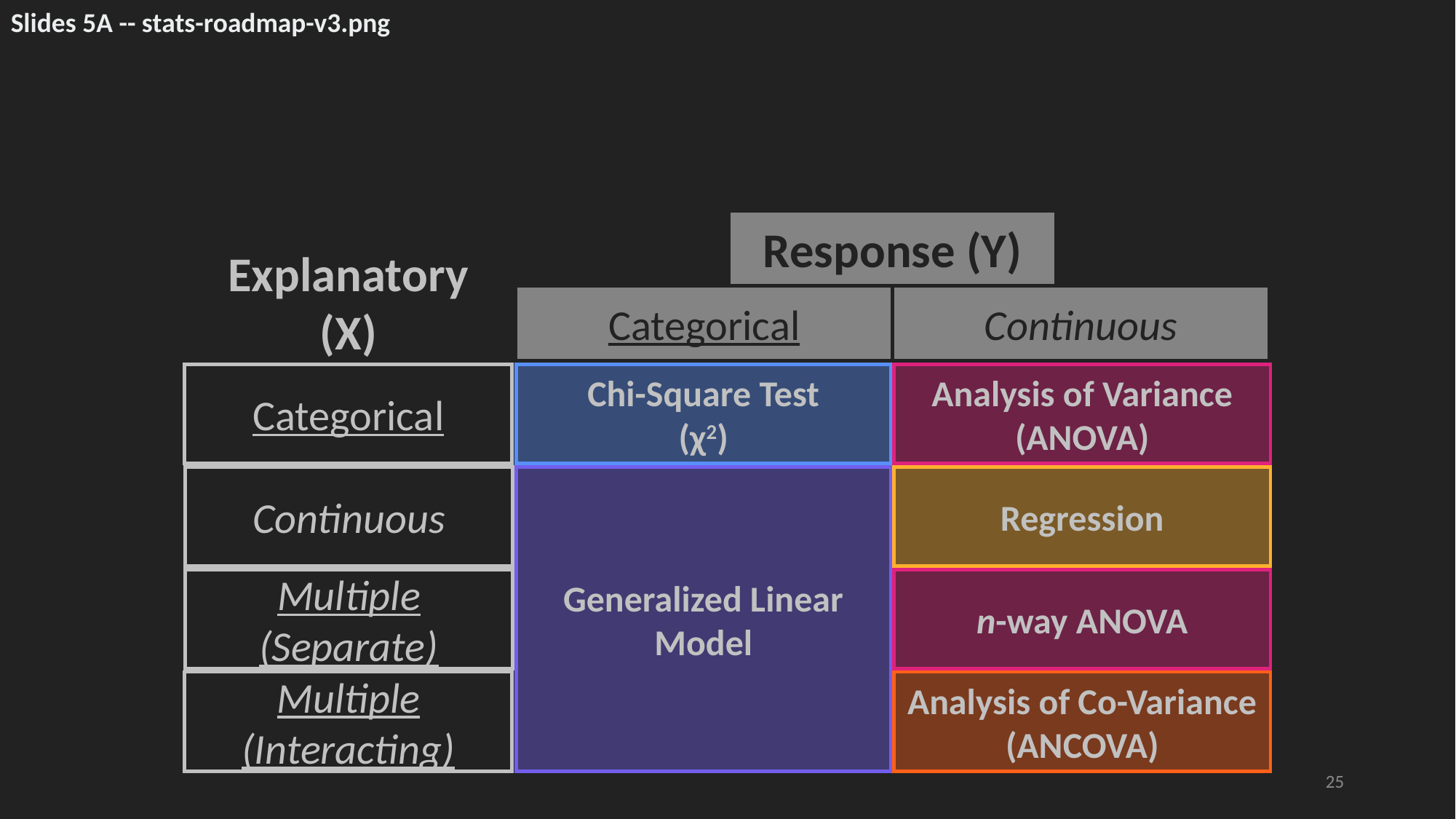

Slides 5A -- stats-roadmap-v3.png
Response (Y)
Explanatory
(X)
Categorical
Continuous
Categorical
Analysis of Variance
(ANOVA)
Chi-Square Test
(χ2)
Continuous
Regression
Generalized Linear Model
Multiple (Separate)
n-way ANOVA
Multiple (Interacting)
Analysis of Co-Variance (ANCOVA)
25